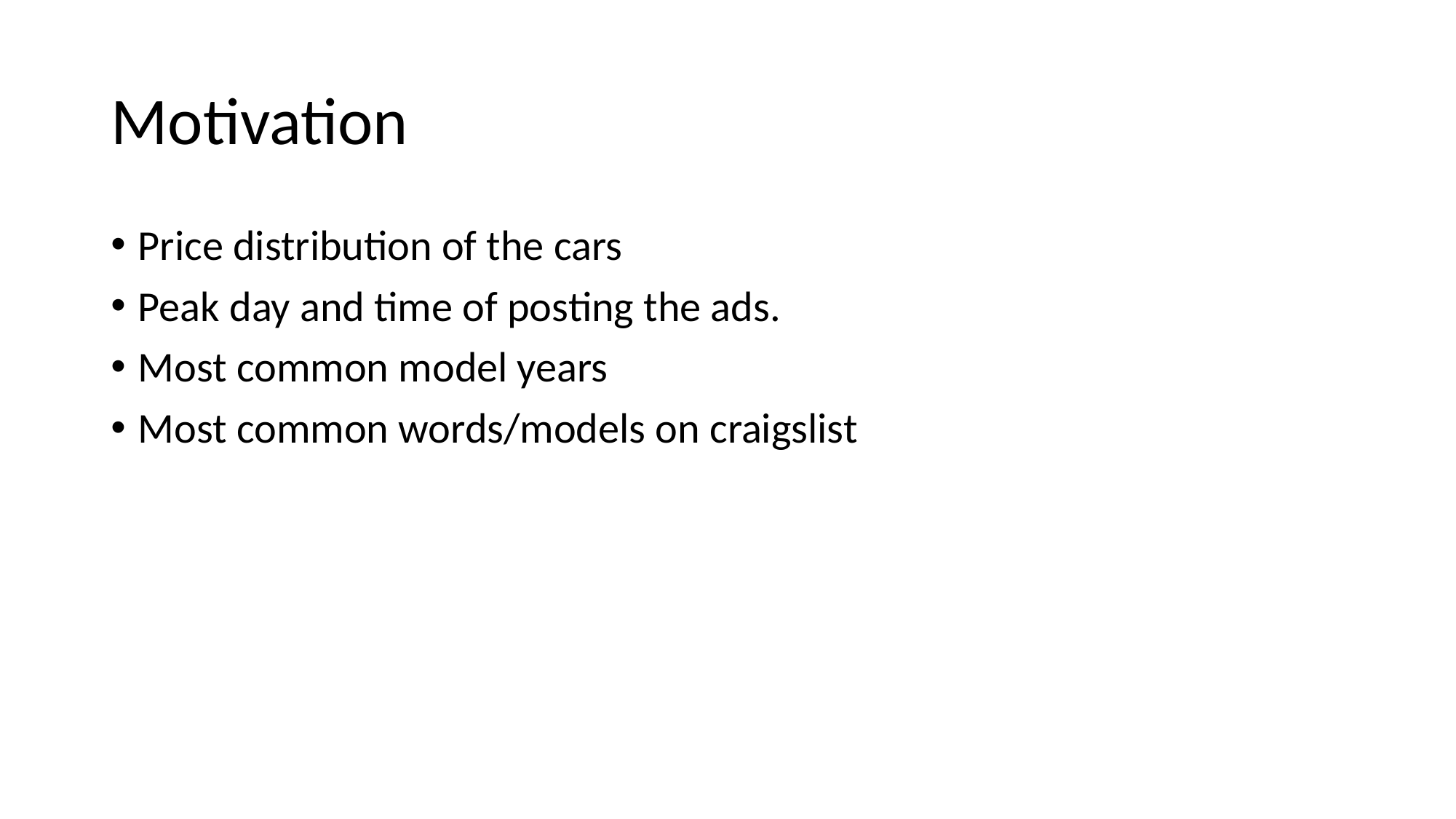

# Motivation
Price distribution of the cars
Peak day and time of posting the ads.
Most common model years
Most common words/models on craigslist